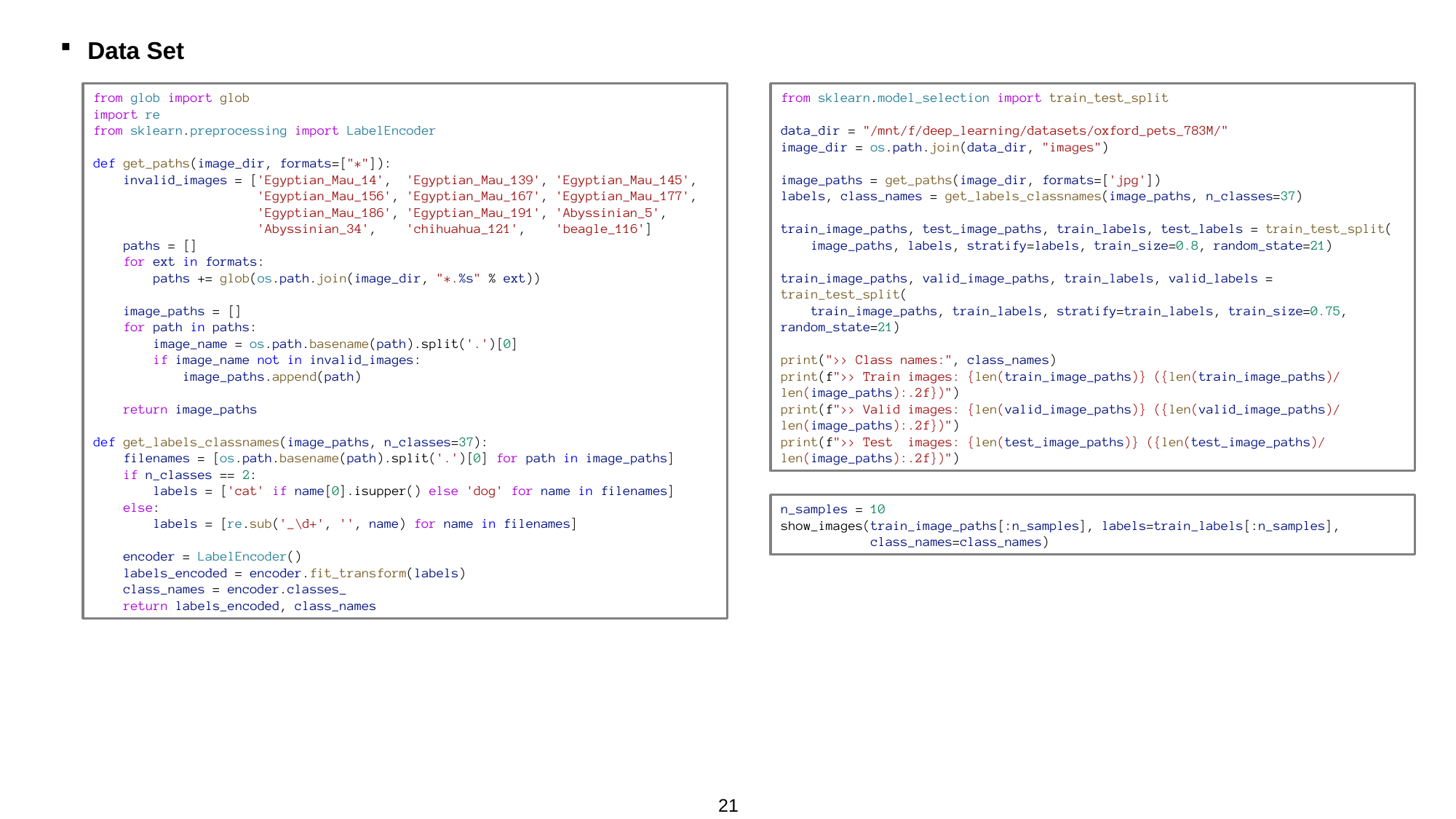

Data Set
from sklearn.model_selection import train_test_split
data_dir = "/mnt/f/deep_learning/datasets/oxford_pets_783M/"
image_dir = os.path.join(data_dir, "images")
image_paths = get_paths(image_dir, formats=['jpg'])
labels, class_names = get_labels_classnames(image_paths, n_classes=37)
train_image_paths, test_image_paths, train_labels, test_labels = train_test_split(
    image_paths, labels, stratify=labels, train_size=0.8, random_state=21)
train_image_paths, valid_image_paths, train_labels, valid_labels = train_test_split(
    train_image_paths, train_labels, stratify=train_labels, train_size=0.75, random_state=21)
print(">> Class names:", class_names)
print(f">> Train images: {len(train_image_paths)} ({len(train_image_paths)/len(image_paths):.2f})")
print(f">> Valid images: {len(valid_image_paths)} ({len(valid_image_paths)/len(image_paths):.2f})")
print(f">> Test  images: {len(test_image_paths)} ({len(test_image_paths)/len(image_paths):.2f})")
from glob import glob
import re
from sklearn.preprocessing import LabelEncoder
def get_paths(image_dir, formats=["*"]):
    invalid_images = ['Egyptian_Mau_14',  'Egyptian_Mau_139', 'Egyptian_Mau_145',
                      'Egyptian_Mau_156', 'Egyptian_Mau_167', 'Egyptian_Mau_177',
                      'Egyptian_Mau_186', 'Egyptian_Mau_191', 'Abyssinian_5',
                      'Abyssinian_34',    'chihuahua_121',    'beagle_116']
    paths = []
    for ext in formats:
        paths += glob(os.path.join(image_dir, "*.%s" % ext))
    image_paths = []
    for path in paths:
        image_name = os.path.basename(path).split('.')[0]
        if image_name not in invalid_images:
            image_paths.append(path)
    return image_paths
def get_labels_classnames(image_paths, n_classes=37):
    filenames = [os.path.basename(path).split('.')[0] for path in image_paths]
    if n_classes == 2:
        labels = ['cat' if name[0].isupper() else 'dog' for name in filenames]
    else:
        labels = [re.sub('_\d+', '', name) for name in filenames]
    encoder = LabelEncoder()
    labels_encoded = encoder.fit_transform(labels)
    class_names = encoder.classes_
    return labels_encoded, class_names
n_samples = 10
show_images(train_image_paths[:n_samples], labels=train_labels[:n_samples],
            class_names=class_names)